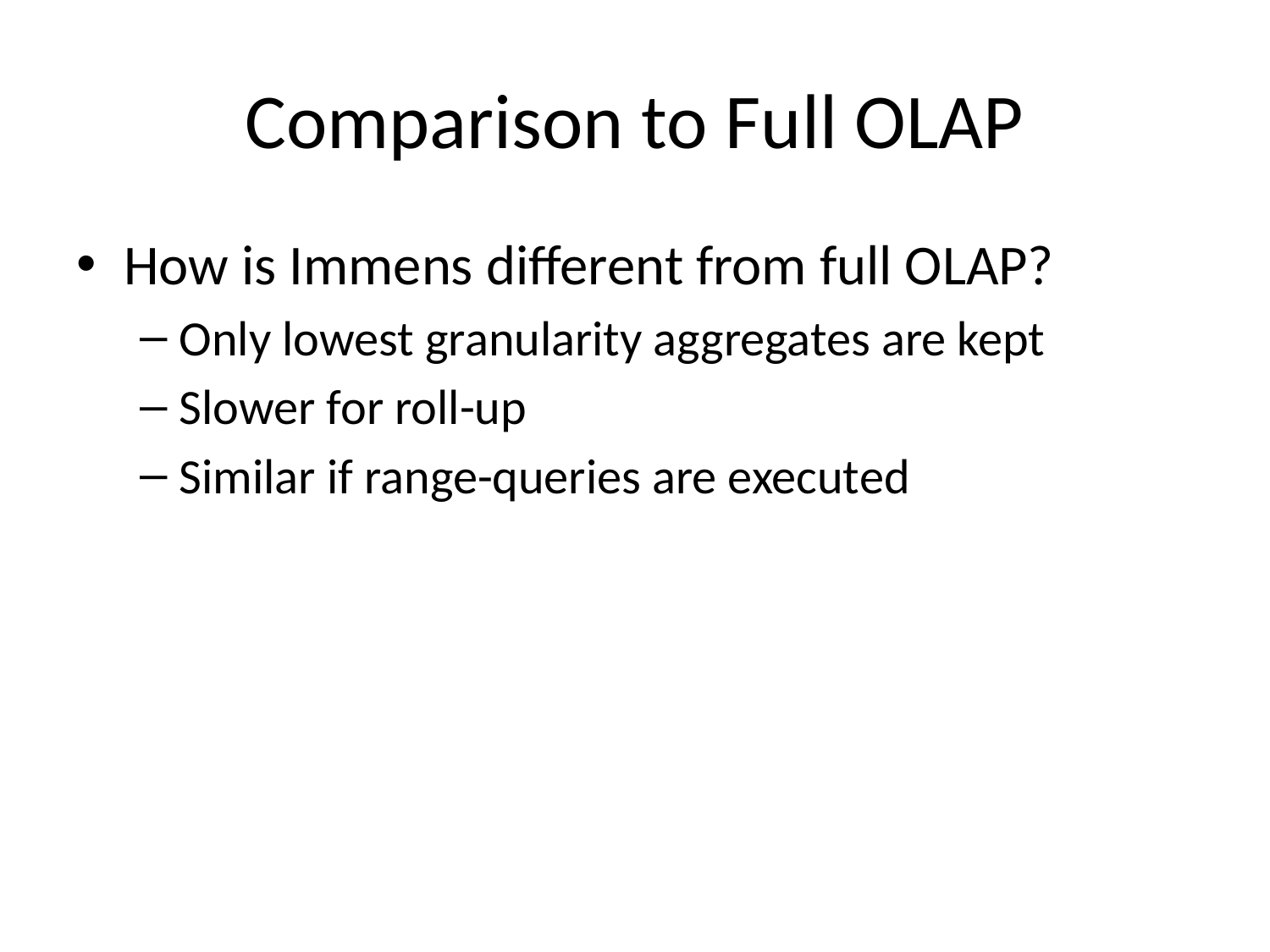

# Comparison to Full OLAP
How is Immens different from full OLAP?
Only lowest granularity aggregates are kept
Slower for roll-up
Similar if range-queries are executed